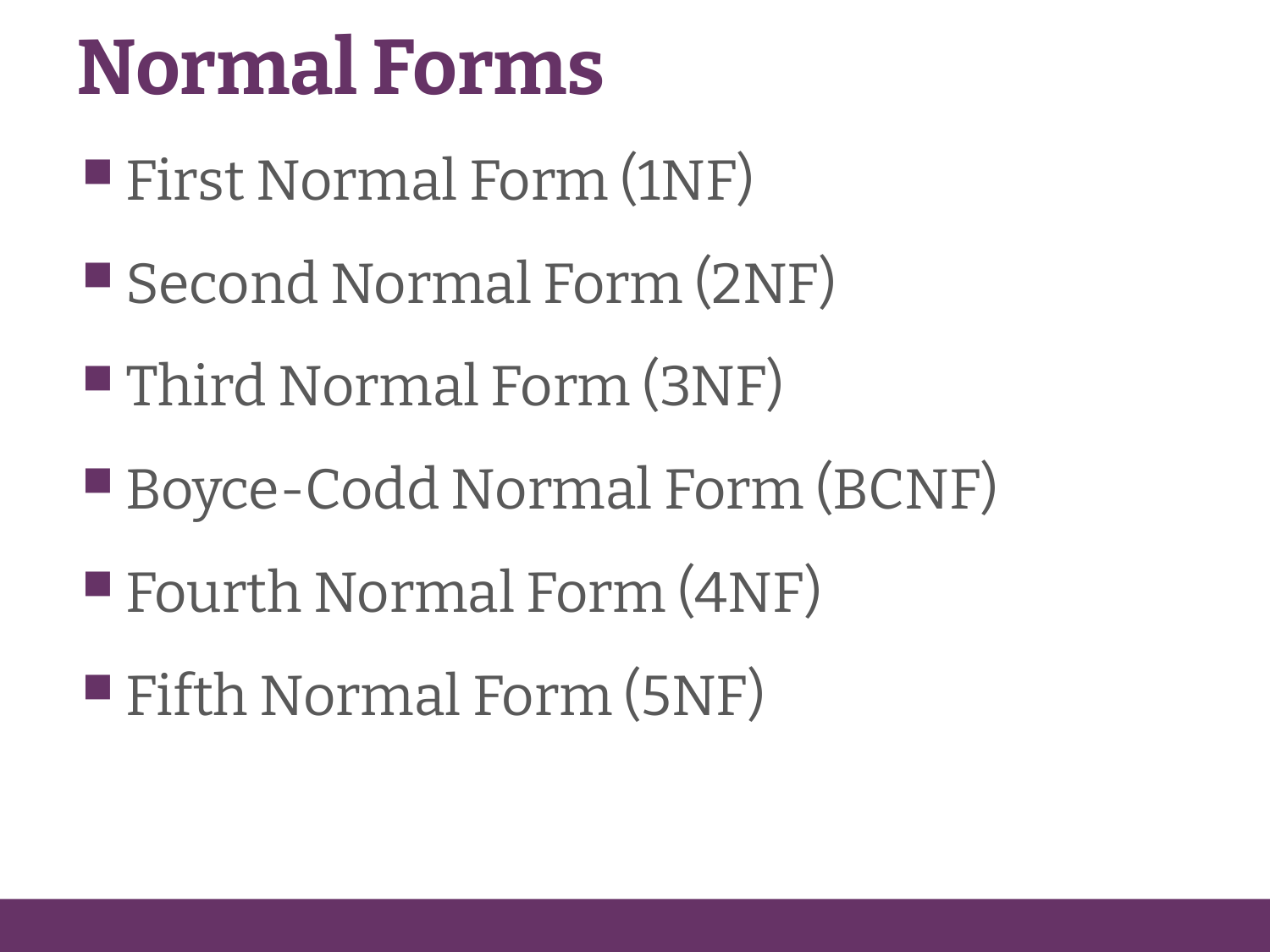

# Normal Forms
15
 First Normal Form (1NF)
 Second Normal Form (2NF)
 Third Normal Form (3NF)
 Boyce-Codd Normal Form (BCNF)
 Fourth Normal Form (4NF)
 Fifth Normal Form (5NF)